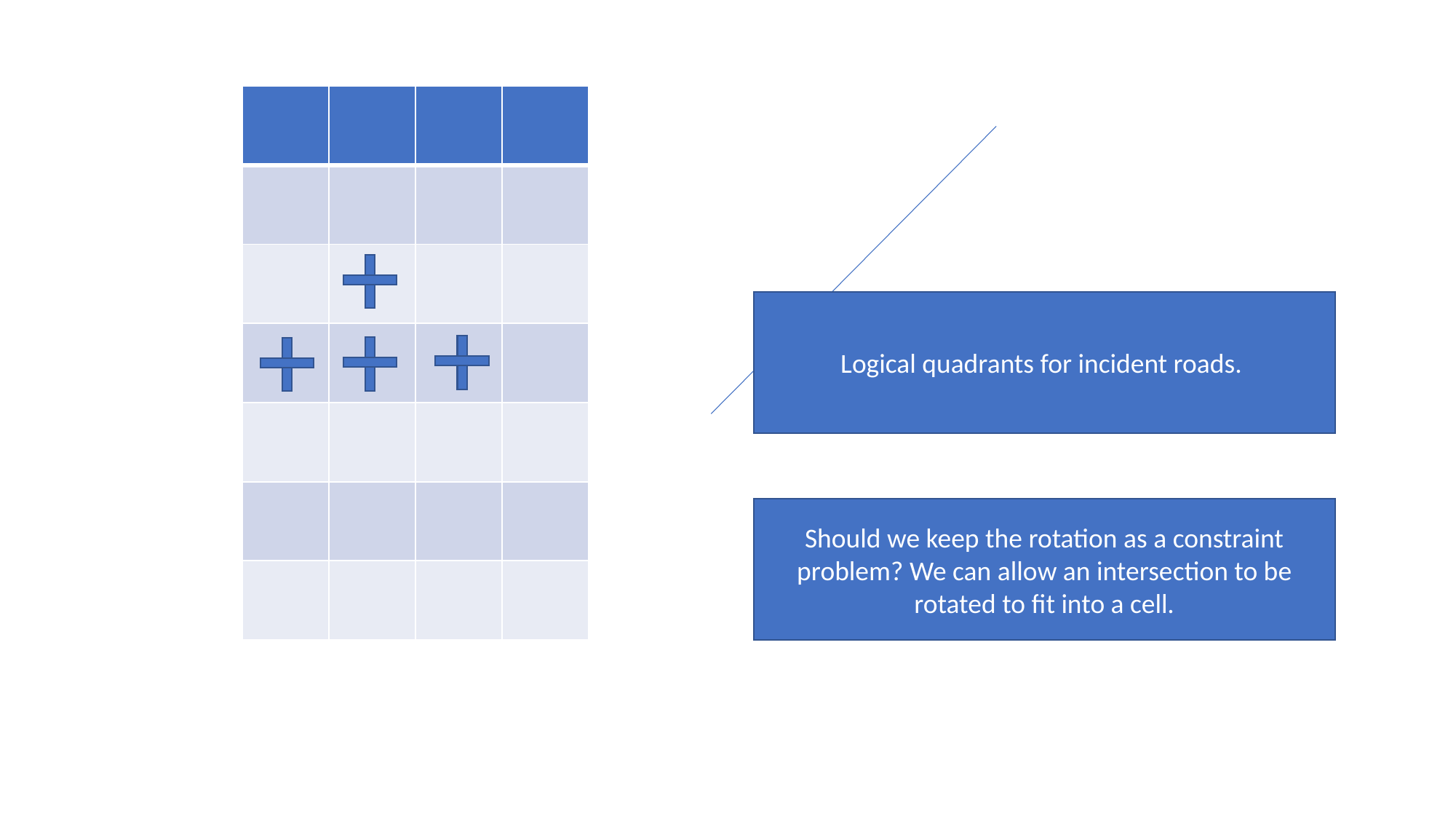

|  |  |  |  |
| --- | --- | --- | --- |
|  |  |  |  |
|  |  |  |  |
|  |  |  |  |
|  |  |  |  |
|  |  |  |  |
|  |  |  |  |

Logical quadrants for incident roads.

Should we keep the rotation as a constraint problem? We can allow an intersection to be rotated to fit into a cell.